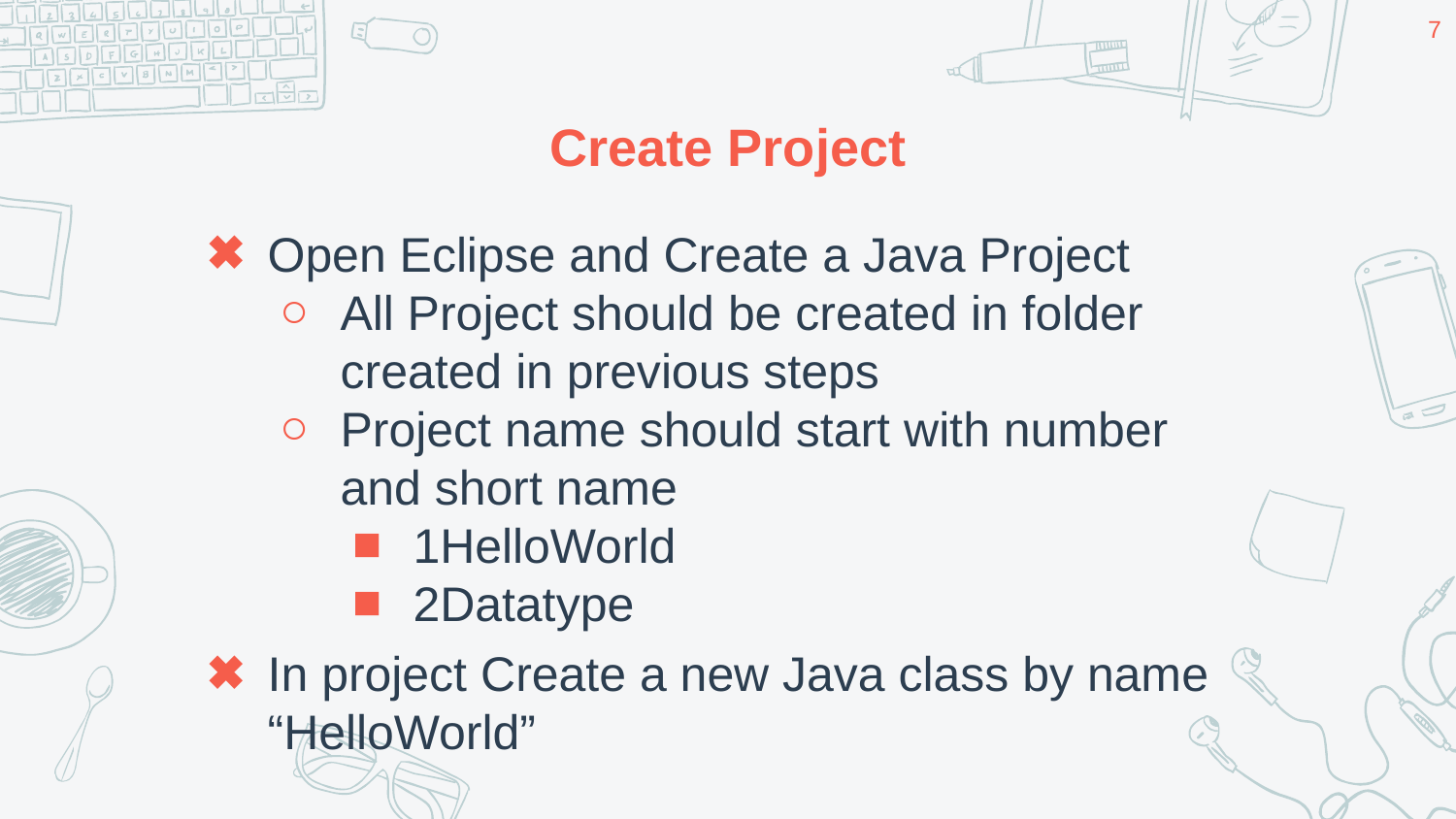

7
# Create Project
Open Eclipse and Create a Java Project
All Project should be created in folder created in previous steps
Project name should start with number and short name
1HelloWorld
2Datatype
In project Create a new Java class by name “HelloWorld”